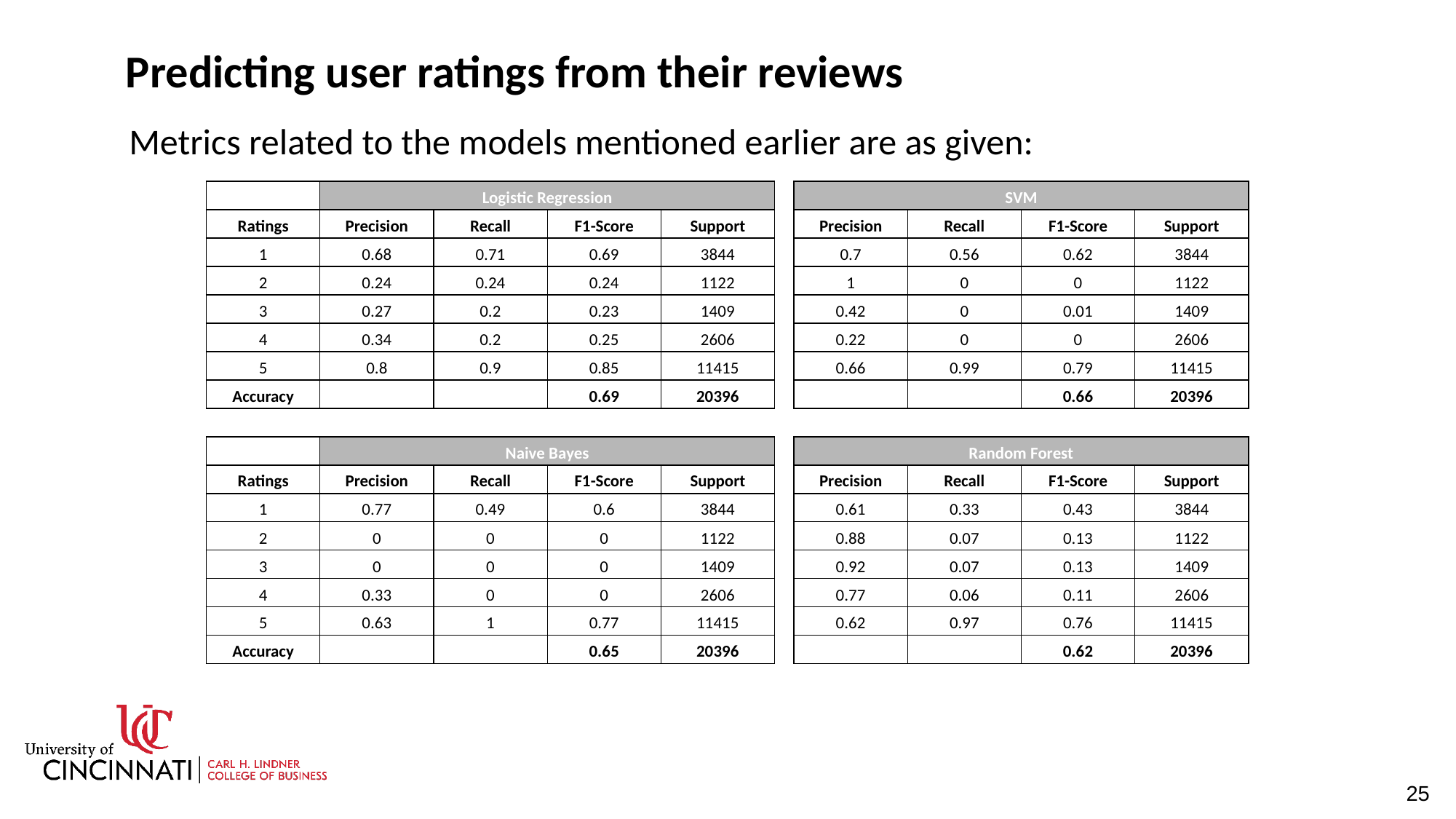

# Predicting user ratings from their reviews
Metrics related to the models mentioned earlier are as given:
|  | Logistic Regression |  |  |  |  | SVM |  |  |  |
| --- | --- | --- | --- | --- | --- | --- | --- | --- | --- |
| Ratings | Precision | Recall | F1-Score | Support |  | Precision | Recall | F1-Score | Support |
| 1 | 0.68 | 0.71 | 0.69 | 3844 |  | 0.7 | 0.56 | 0.62 | 3844 |
| 2 | 0.24 | 0.24 | 0.24 | 1122 |  | 1 | 0 | 0 | 1122 |
| 3 | 0.27 | 0.2 | 0.23 | 1409 |  | 0.42 | 0 | 0.01 | 1409 |
| 4 | 0.34 | 0.2 | 0.25 | 2606 |  | 0.22 | 0 | 0 | 2606 |
| 5 | 0.8 | 0.9 | 0.85 | 11415 |  | 0.66 | 0.99 | 0.79 | 11415 |
| Accuracy |  |  | 0.69 | 20396 |  |  |  | 0.66 | 20396 |
|  |  |  |  |  |  |  |  |  |  |
|  | Naive Bayes |  |  |  |  | Random Forest |  |  |  |
| Ratings | Precision | Recall | F1-Score | Support |  | Precision | Recall | F1-Score | Support |
| 1 | 0.77 | 0.49 | 0.6 | 3844 |  | 0.61 | 0.33 | 0.43 | 3844 |
| 2 | 0 | 0 | 0 | 1122 |  | 0.88 | 0.07 | 0.13 | 1122 |
| 3 | 0 | 0 | 0 | 1409 |  | 0.92 | 0.07 | 0.13 | 1409 |
| 4 | 0.33 | 0 | 0 | 2606 |  | 0.77 | 0.06 | 0.11 | 2606 |
| 5 | 0.63 | 1 | 0.77 | 11415 |  | 0.62 | 0.97 | 0.76 | 11415 |
| Accuracy |  |  | 0.65 | 20396 |  |  |  | 0.62 | 20396 |